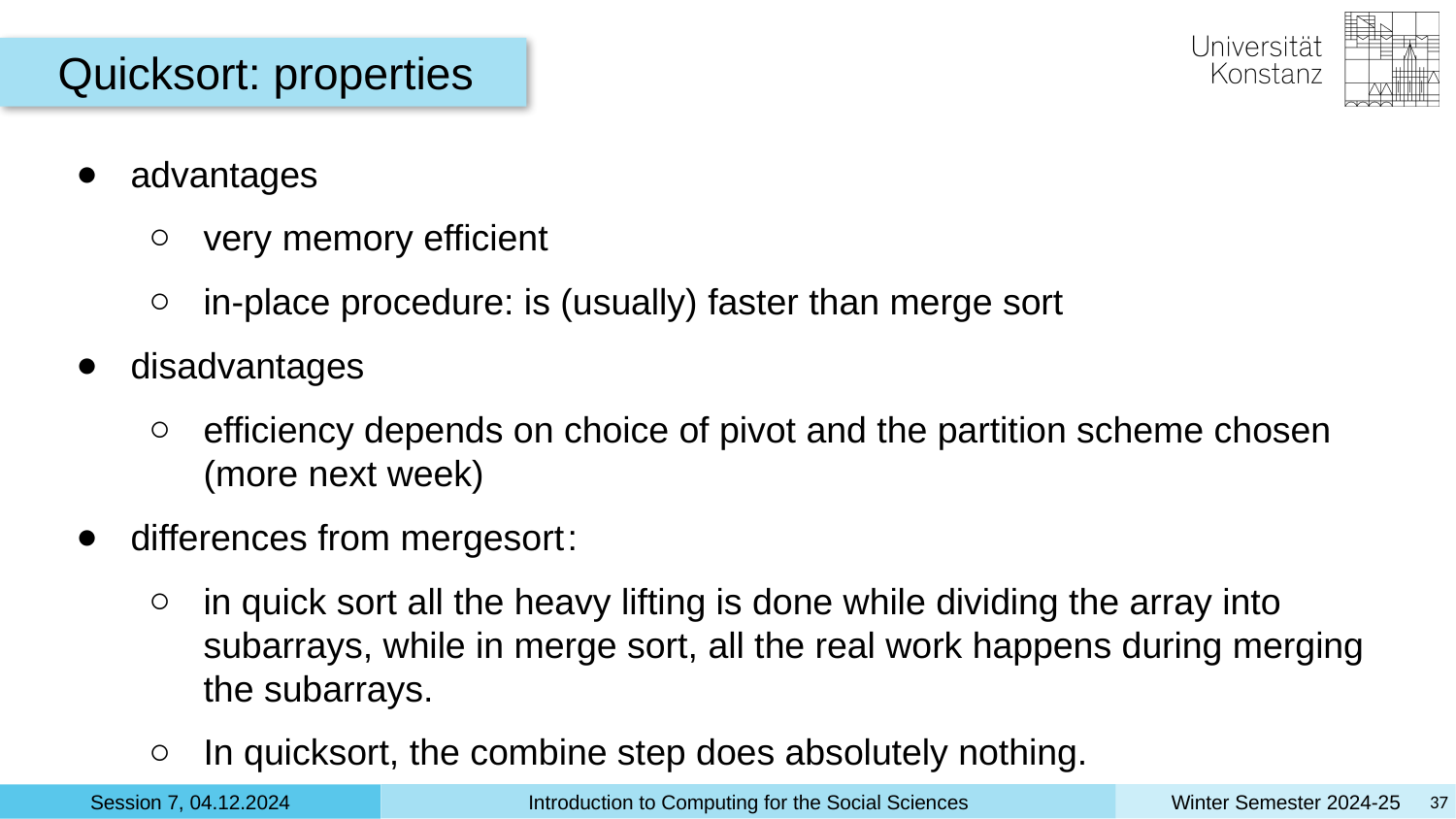

Quicksort: properties

advantages
very memory efficient
in-place procedure: is (usually) faster than merge sort
disadvantages
efficiency depends on choice of pivot and the partition scheme chosen (more next week)
differences from mergesort	:
in quick sort all the heavy lifting is done while dividing the array into subarrays, while in merge sort, all the real work happens during merging the subarrays.
In quicksort, the combine step does absolutely nothing.